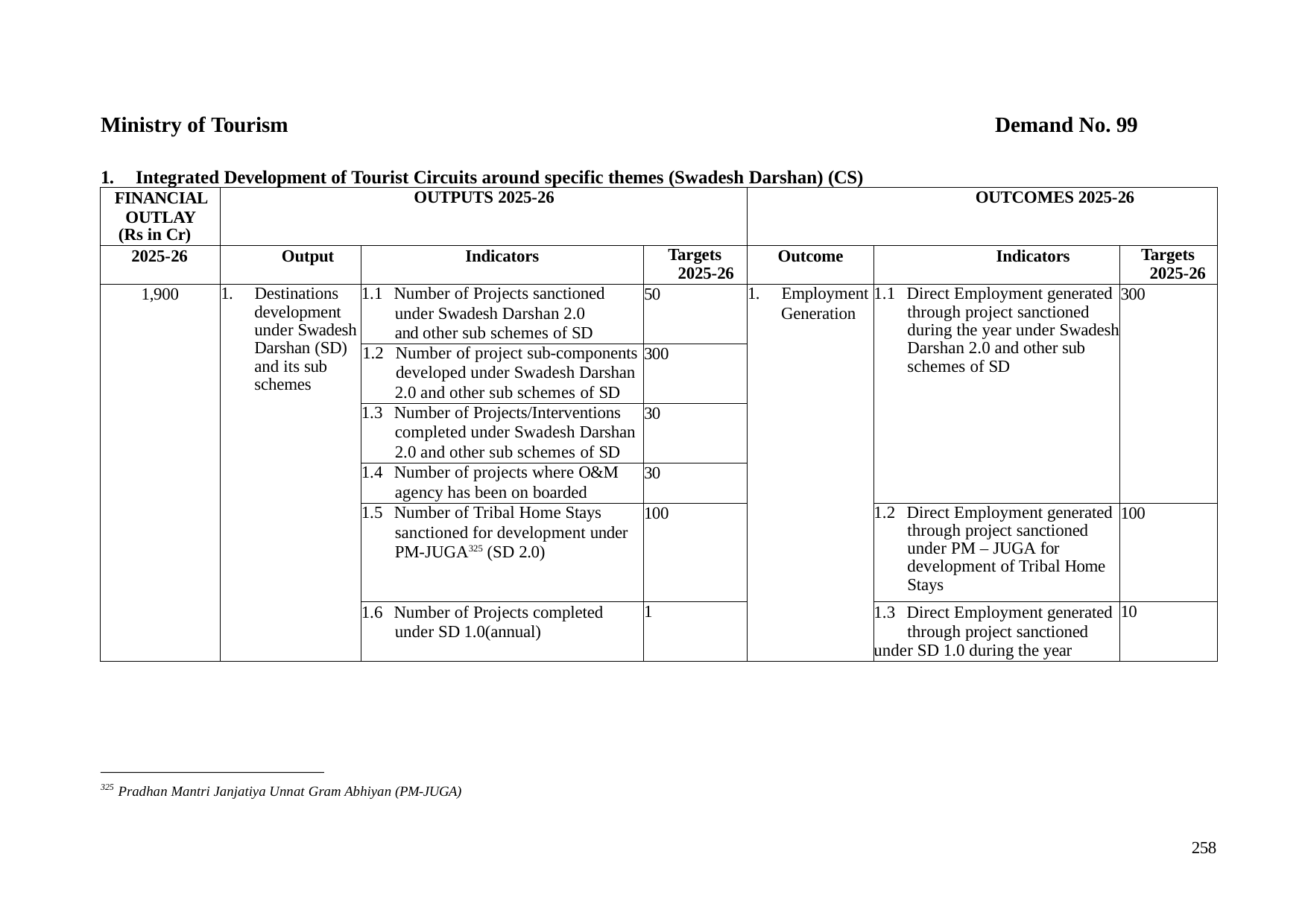

Ministry of Tourism

1.	Integrated Development of Tourist Circuits around specific themes (Swadesh Darshan) (CS)
Demand No. 99
| FINANCIAL OUTLAY (Rs in Cr) | OUTPUTS 2025-26 |  |  | OUTCOMES 2025-26 |  |  |
| --- | --- | --- | --- | --- | --- | --- |
| 2025-26 | Output | Indicators | Targets 2025-26 | Outcome | Indicators | Targets 2025-26 |
| 1,900 | 1. Destinations development under Swadesh Darshan (SD) and its sub schemes | 1.1 Number of Projects sanctioned under Swadesh Darshan 2.0 and other sub schemes of SD | 50 | 1. Employment Generation | 1.1 Direct Employment generated through project sanctioned during the year under Swadesh Darshan 2.0 and other sub schemes of SD | 300 |
|  |  | 1.2 Number of project sub-components developed under Swadesh Darshan 2.0 and other sub schemes of SD | 300 |  |  |  |
|  |  | 1.3 Number of Projects/Interventions completed under Swadesh Darshan 2.0 and other sub schemes of SD | 30 |  |  |  |
|  |  | 1.4 Number of projects where O&M agency has been on boarded | 30 |  |  |  |
|  |  | 1.5 Number of Tribal Home Stays sanctioned for development under PM-JUGA325 (SD 2.0) | 100 |  | 1.2 Direct Employment generated through project sanctioned under PM – JUGA for development of Tribal Home Stays | 100 |
|  |  | 1.6 Number of Projects completed under SD 1.0(annual) | 1 |  | 1.3 Direct Employment generated through project sanctioned under SD 1.0 during the year | 10 |

325 Pradhan Mantri Janjatiya Unnat Gram Abhiyan (PM-JUGA)
258